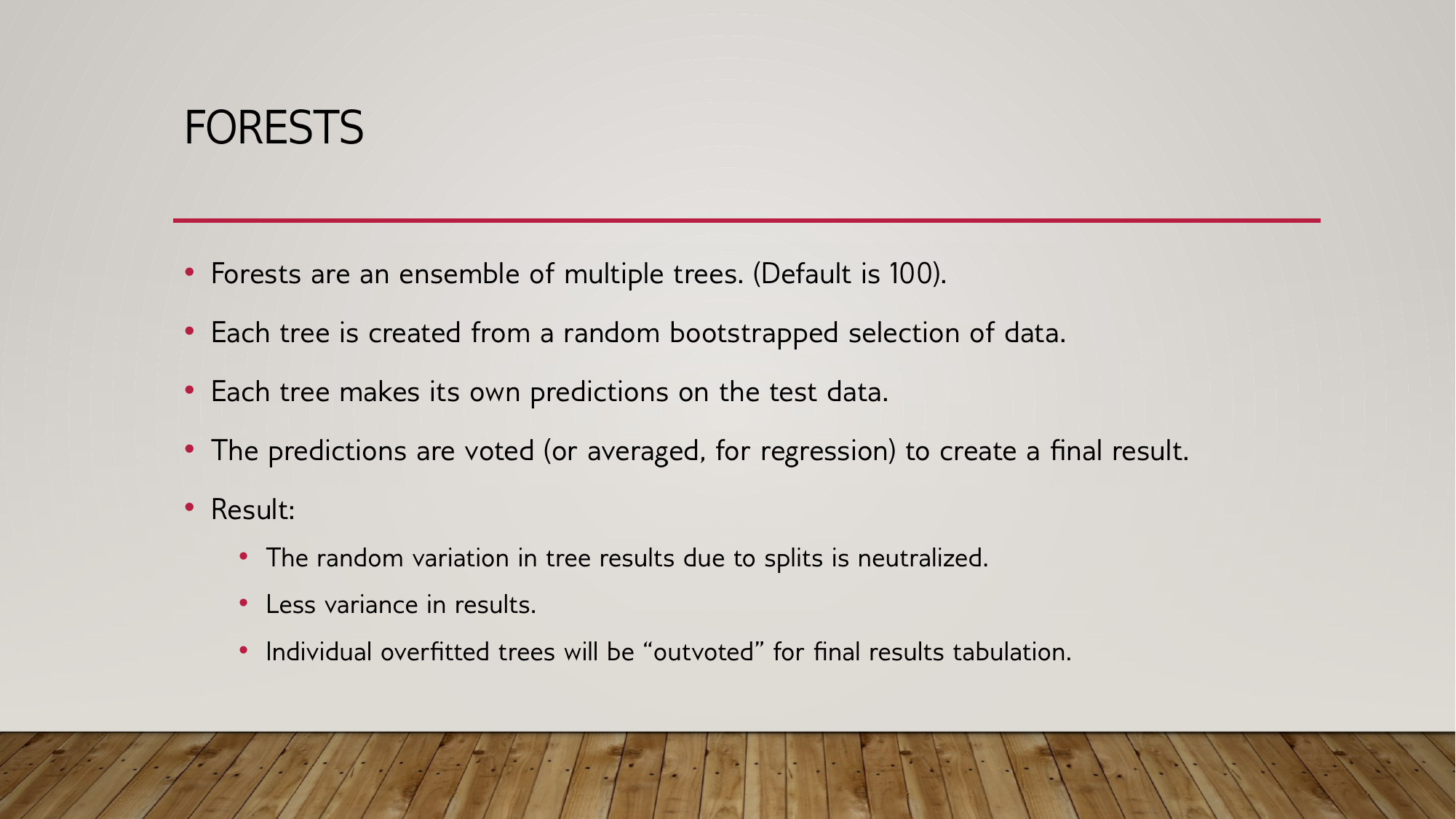

# Forests
Forests are an ensemble of multiple trees. (Default is 100).
Each tree is created from a random bootstrapped selection of data.
Each tree makes its own predictions on the test data.
The predictions are voted (or averaged, for regression) to create a final result.
Result:
The random variation in tree results due to splits is neutralized.
Less variance in results.
Individual overfitted trees will be “outvoted” for final results tabulation.